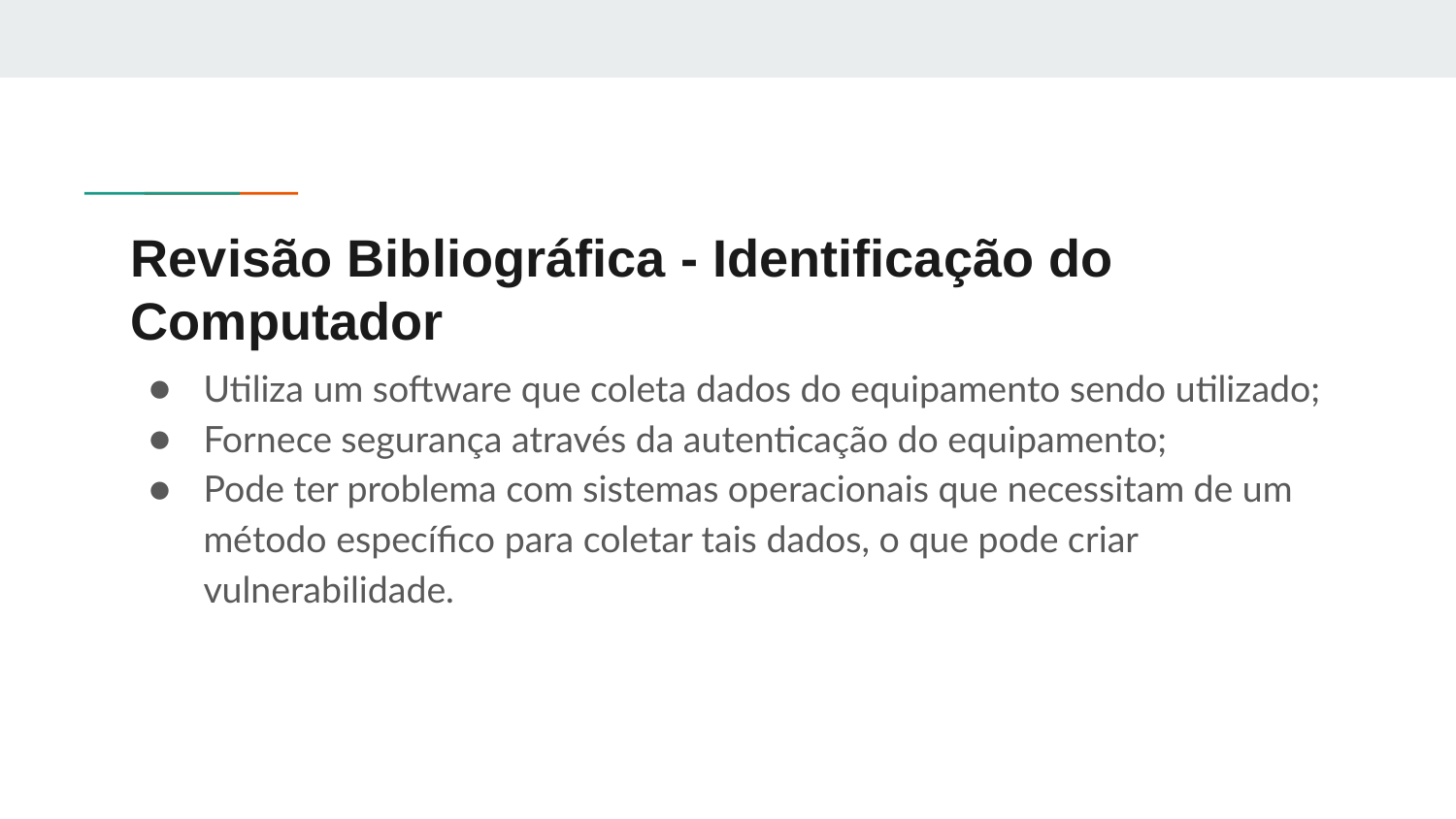

# Revisão Bibliográfica - Identificação do Computador
Utiliza um software que coleta dados do equipamento sendo utilizado;
Fornece segurança através da autenticação do equipamento;
Pode ter problema com sistemas operacionais que necessitam de um método específico para coletar tais dados, o que pode criar vulnerabilidade.